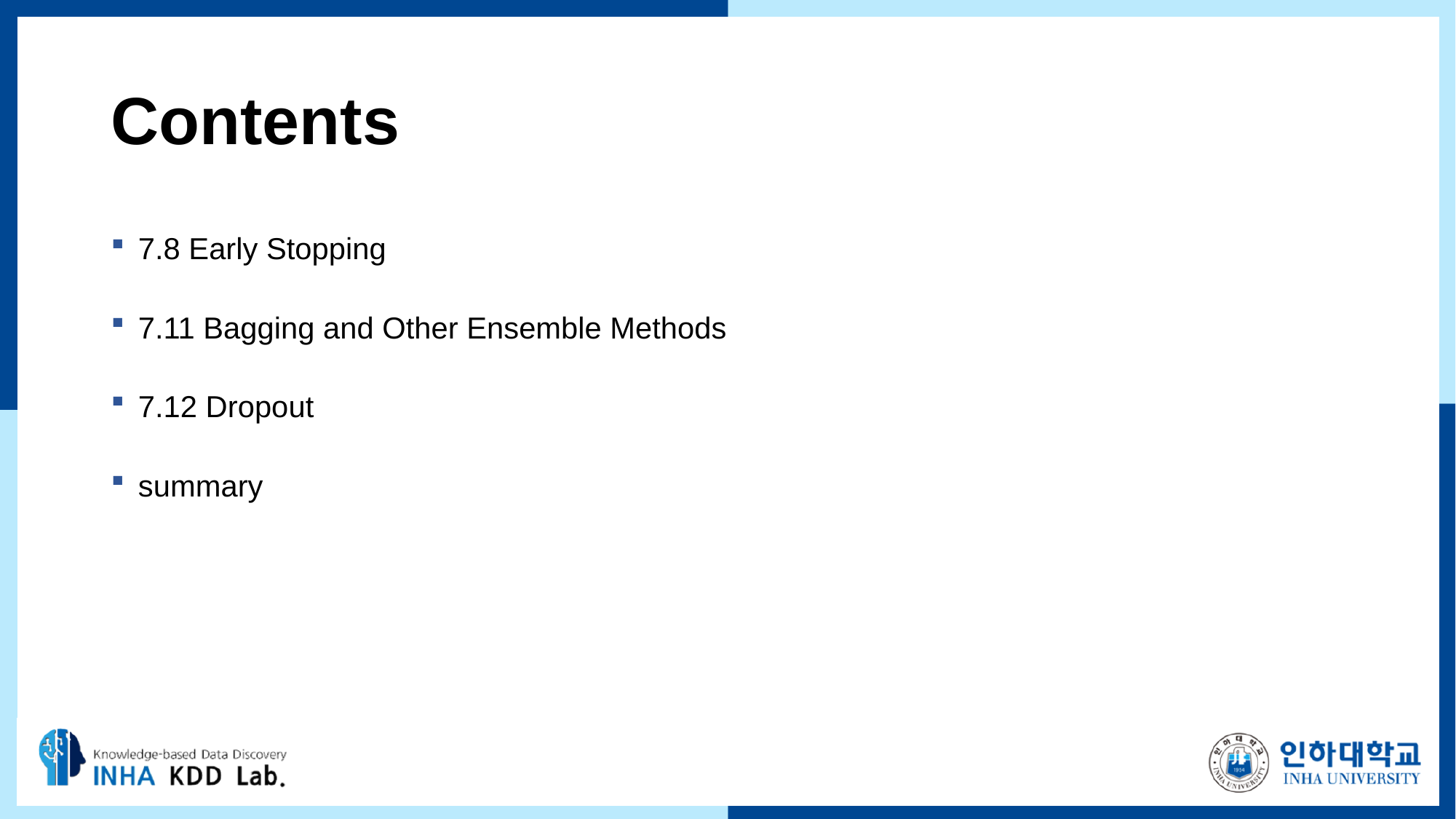

# Contents
7.8 Early Stopping
7.11 Bagging and Other Ensemble Methods
7.12 Dropout
summary